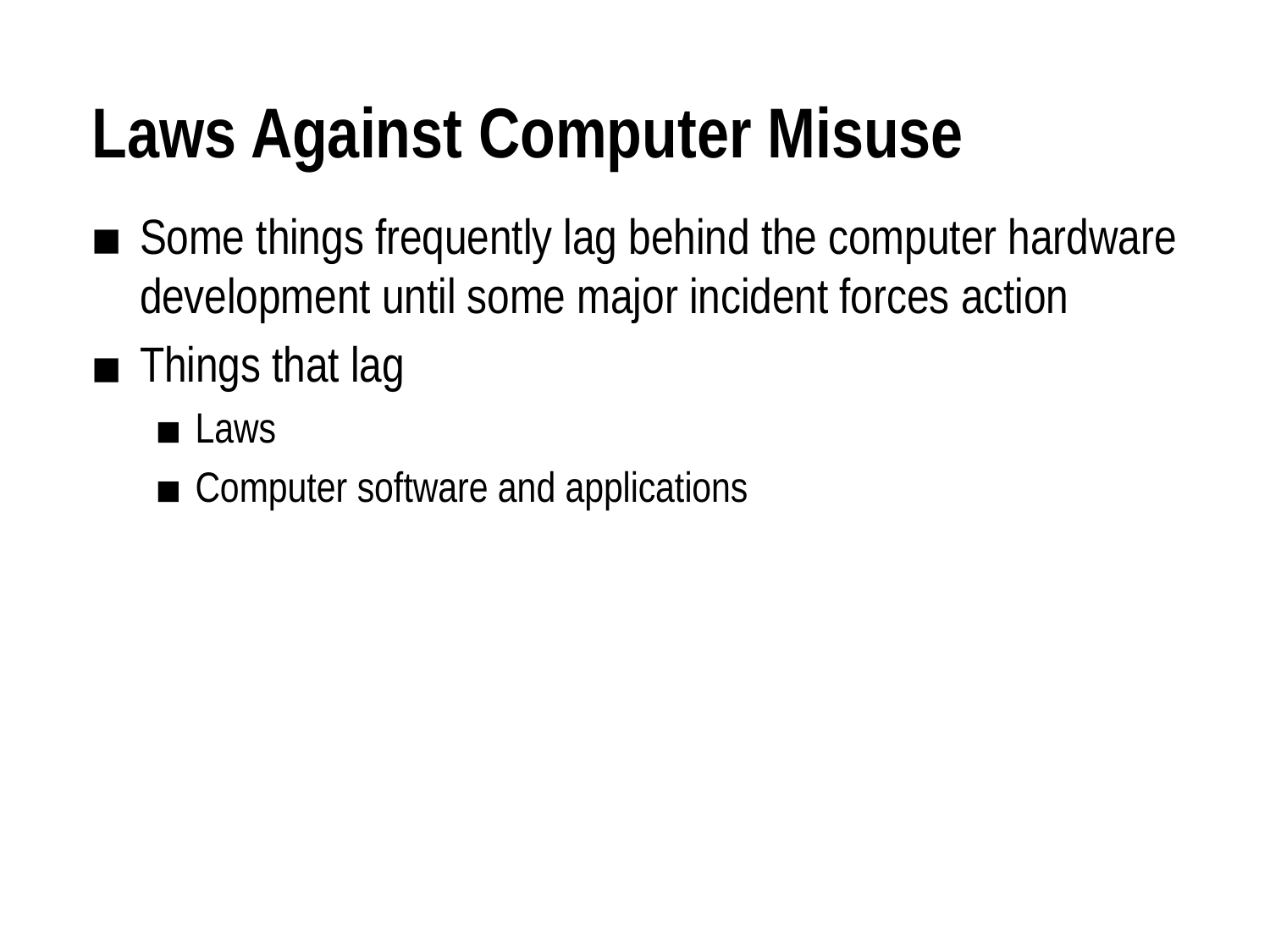

# Laws Against Computer Misuse
Some things frequently lag behind the computer hardware development until some major incident forces action
Things that lag
Laws
Computer software and applications